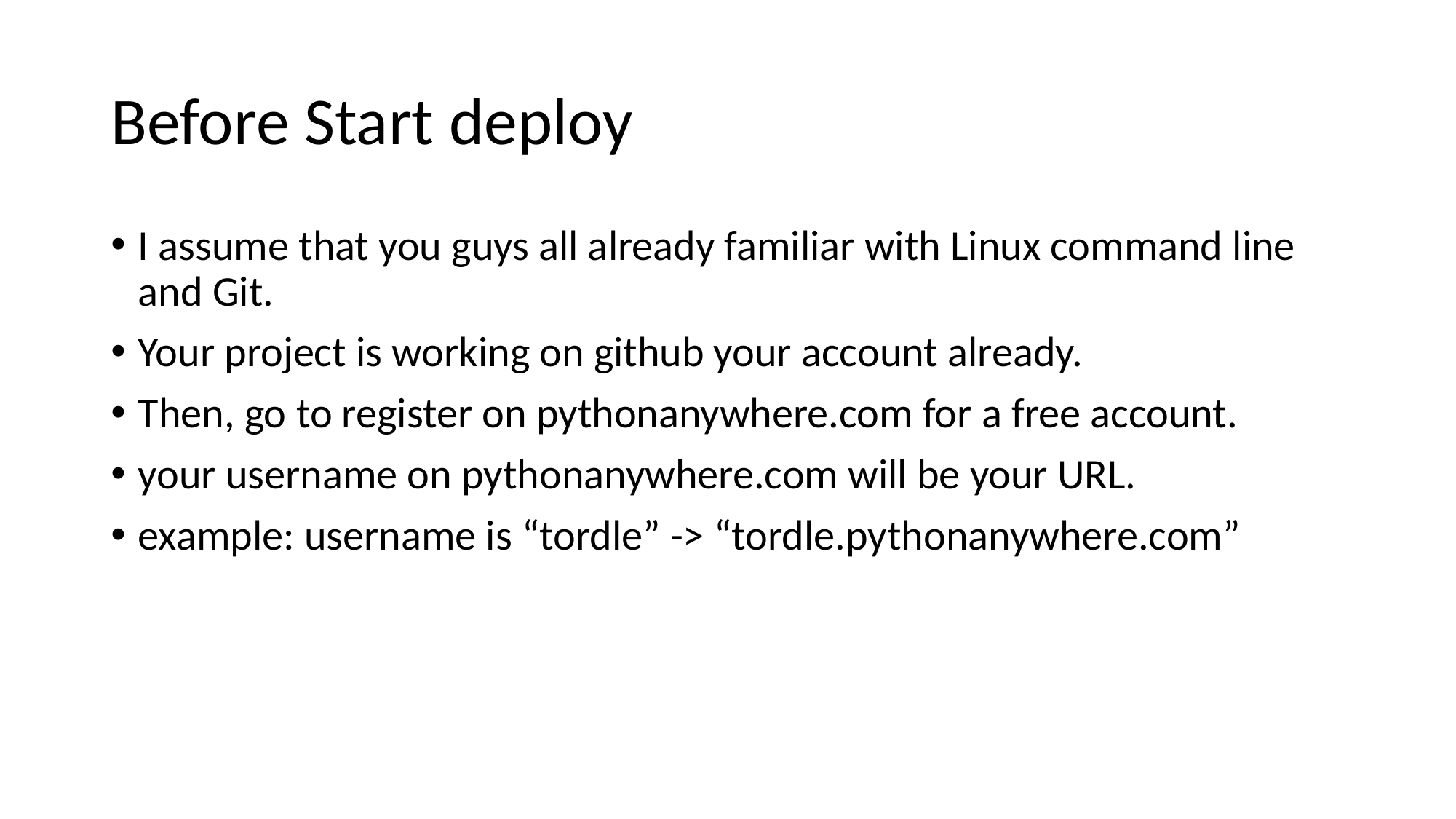

# Before Start deploy
I assume that you guys all already familiar with Linux command line and Git.
Your project is working on github your account already.
Then, go to register on pythonanywhere.com for a free account.
your username on pythonanywhere.com will be your URL.
example: username is “tordle” -> “tordle.pythonanywhere.com”